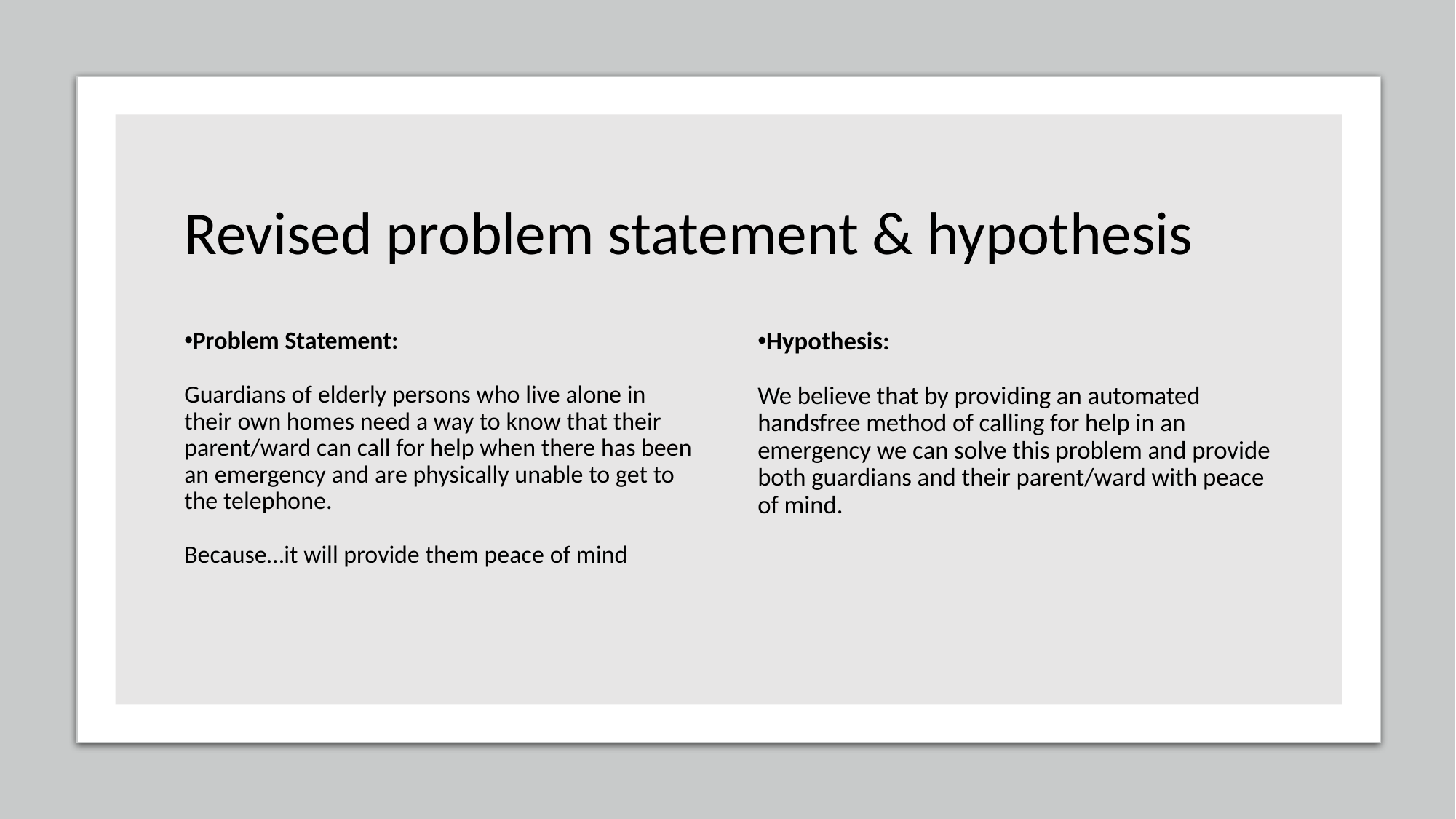

# Revised problem statement & hypothesis
Problem Statement:

Guardians of elderly persons who live alone in their own homes need a way to know that their parent/ward can call for help when there has been an emergency and are physically unable to get to the telephone.

Because…it will provide them peace of mind

Hypothesis:

We believe that by providing an automated handsfree method of calling for help in an emergency we can solve this problem and provide both guardians and their parent/ward with peace of mind.